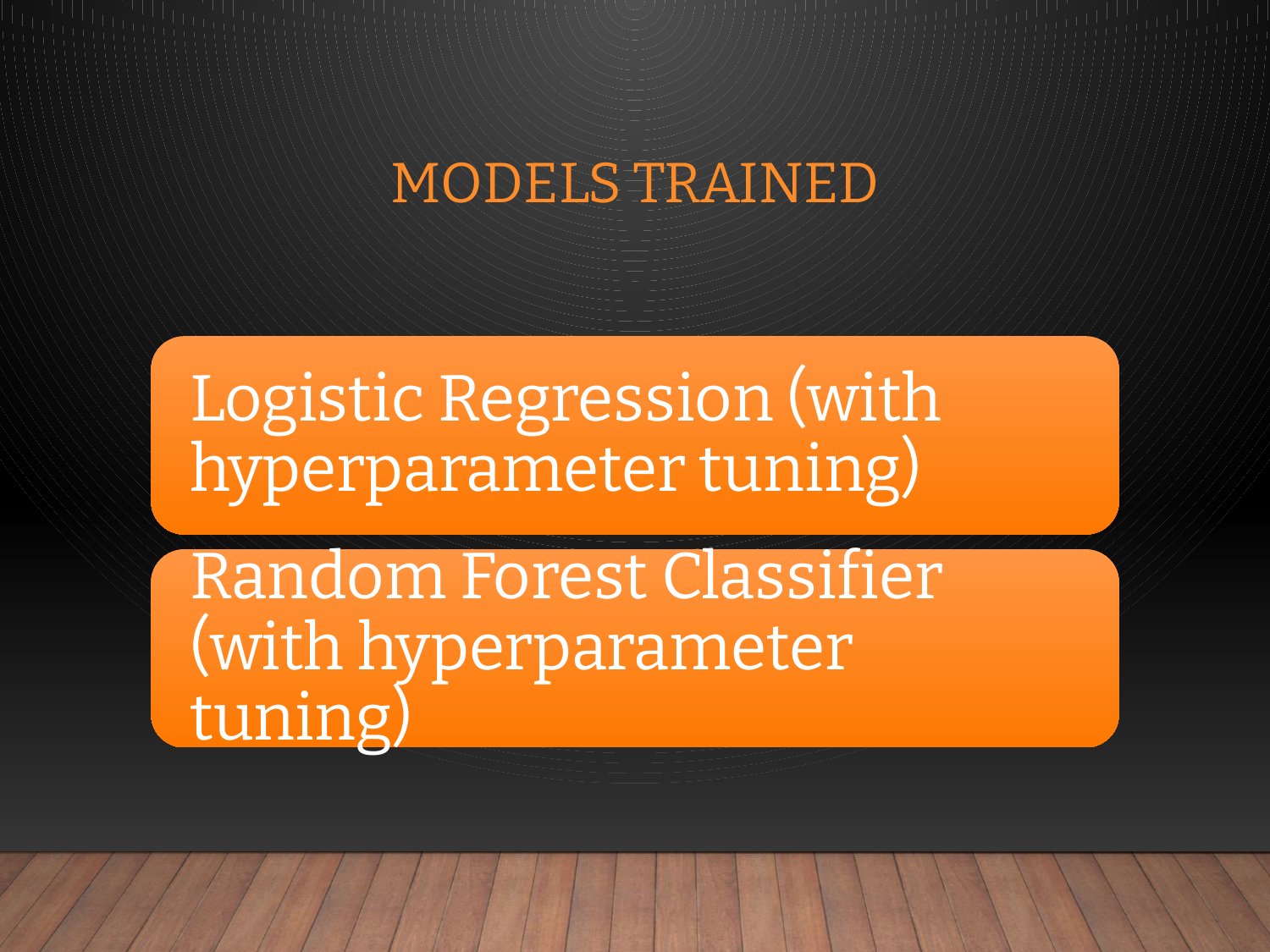

# Models Trained
Logistic Regression (with hyperparameter tuning)
Random Forest Classifier (with hyperparameter tuning)